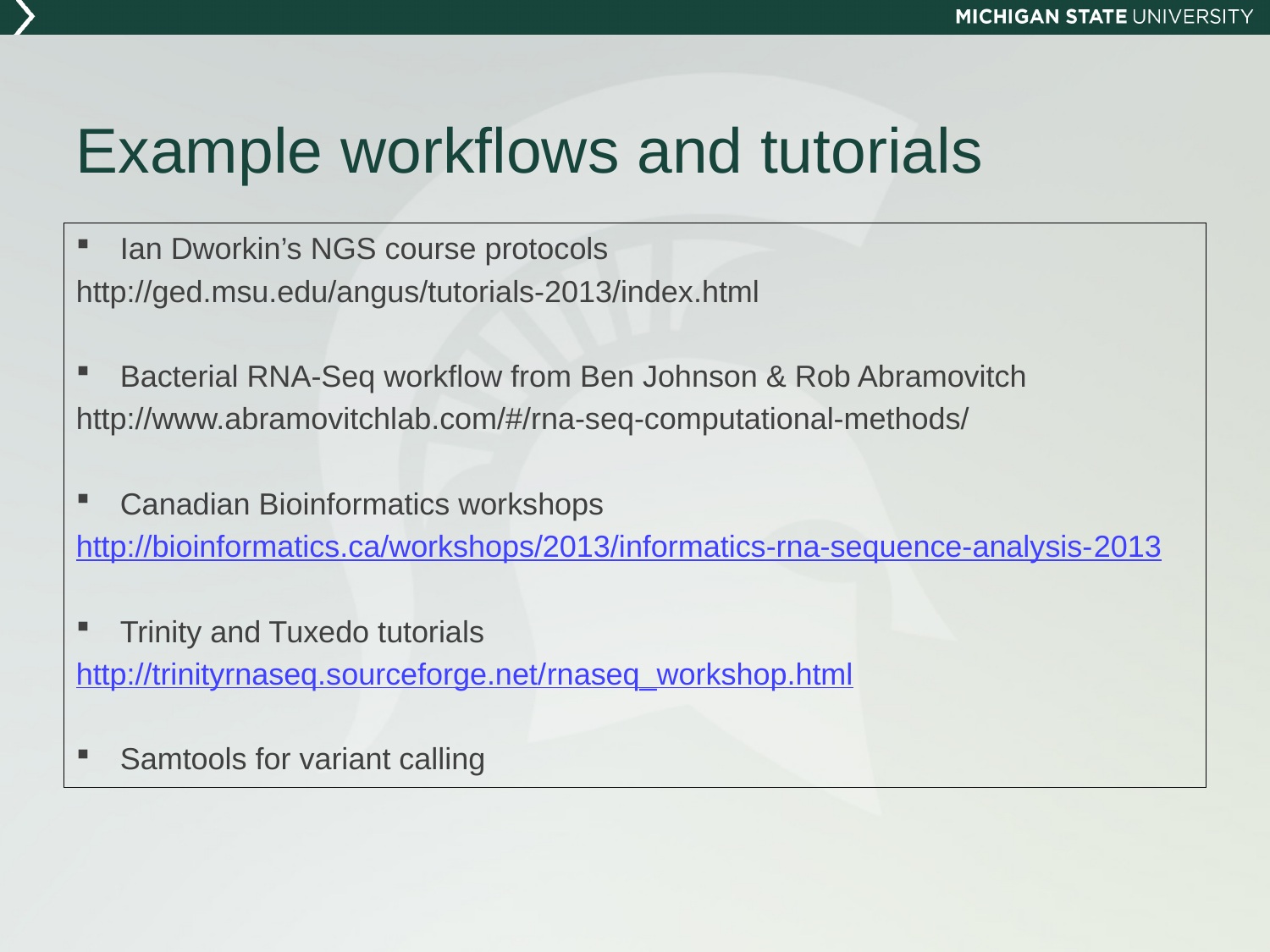

# Example workflows and tutorials
Ian Dworkin’s NGS course protocols
http://ged.msu.edu/angus/tutorials-2013/index.html

Bacterial RNA-Seq workflow from Ben Johnson & Rob Abramovitch
http://www.abramovitchlab.com/#/rna-seq-computational-methods/

Canadian Bioinformatics workshops
http://bioinformatics.ca/workshops/2013/informatics-rna-sequence-analysis-2013

Trinity and Tuxedo tutorials
http://trinityrnaseq.sourceforge.net/rnaseq_workshop.html

Samtools for variant calling